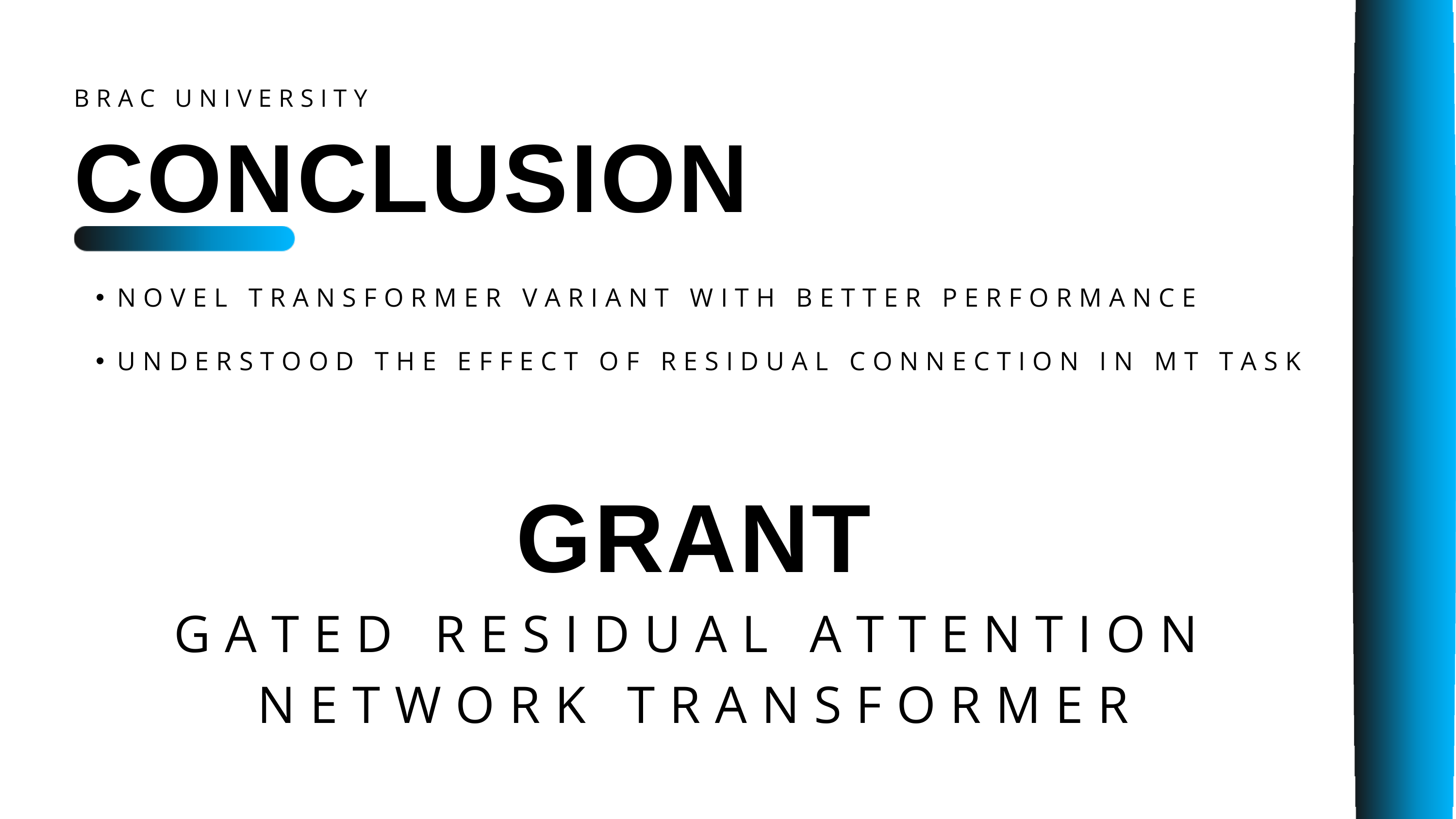

BRAC UNIVERSITY
CONCLUSION

NOVEL TRANSFORMER VARIANT WITH BETTER PERFORMANCE
UNDERSTOOD THE EFFECT OF RESIDUAL CONNECTION IN MT TASK

GRANT
GATED RESIDUAL ATTENTION NETWORK TRANSFORMER